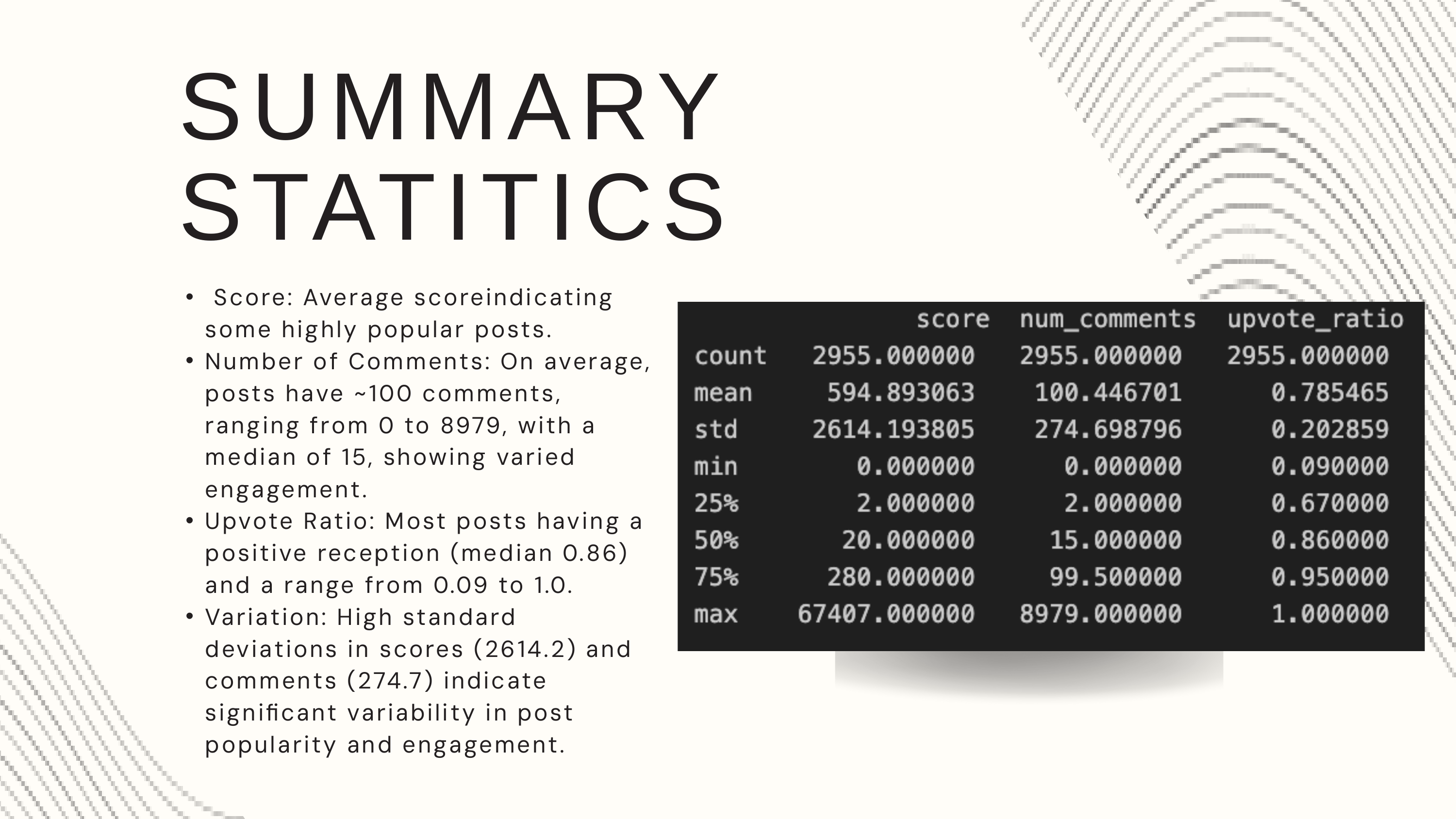

SUMMARY STATITICS

 Score: Average scoreindicating some highly popular posts.
Number of Comments: On average, posts have ~100 comments, ranging from 0 to 8979, with a median of 15, showing varied engagement.
Upvote Ratio: Most posts having a positive reception (median 0.86) and a range from 0.09 to 1.0.
Variation: High standard deviations in scores (2614.2) and comments (274.7) indicate significant variability in post popularity and engagement.